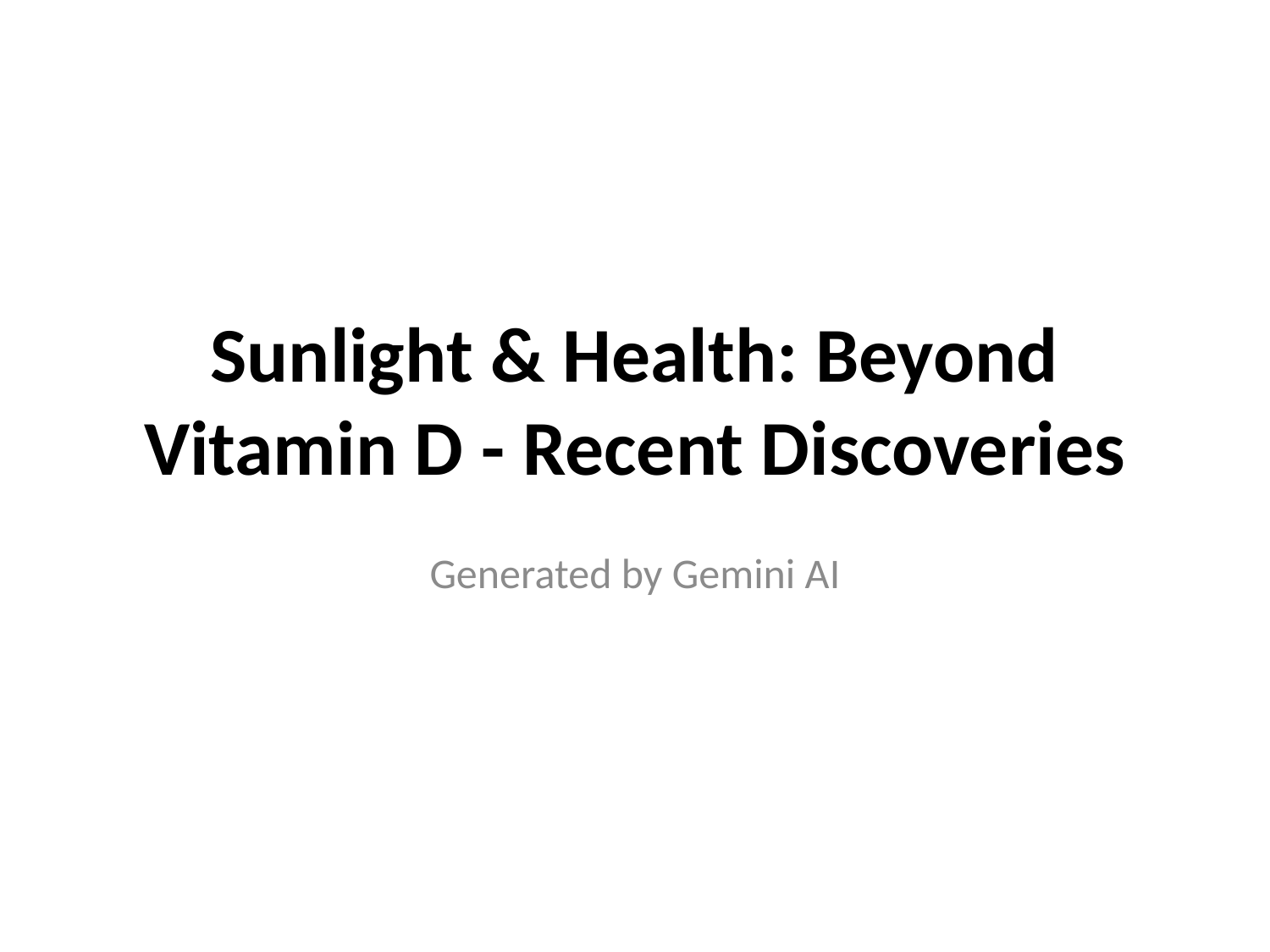

# Sunlight & Health: Beyond Vitamin D - Recent Discoveries
Generated by Gemini AI